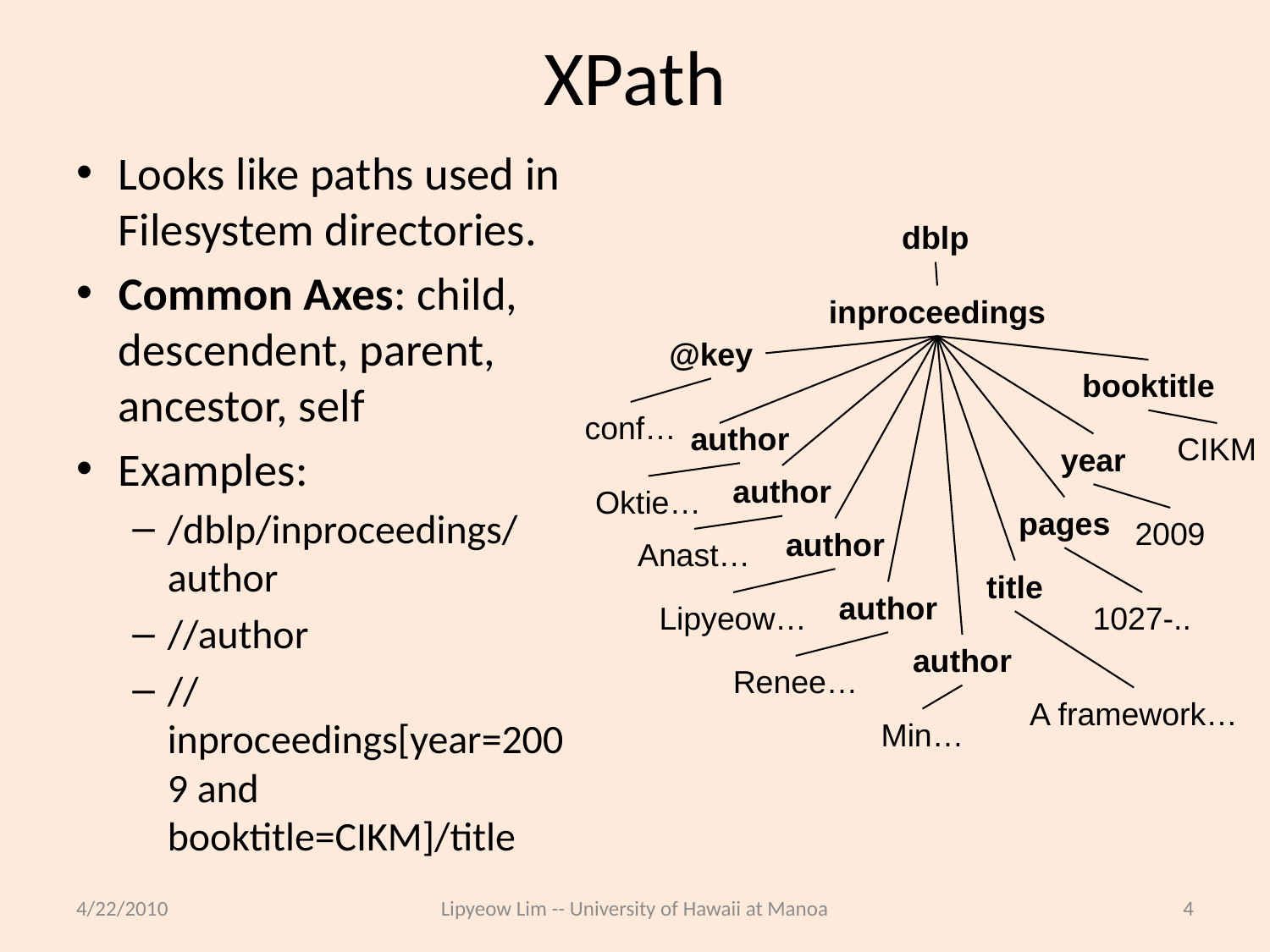

# XPath
Looks like paths used in Filesystem directories.
Common Axes: child, descendent, parent, ancestor, self
Examples:
/dblp/inproceedings/author
//author
//inproceedings[year=2009 and booktitle=CIKM]/title
dblp
inproceedings
@key
booktitle
conf…
author
CIKM
year
author
Oktie…
pages
2009
author
Anast…
title
author
Lipyeow…
1027-..
author
Renee…
A framework…
Min…
4/22/2010
Lipyeow Lim -- University of Hawaii at Manoa
4